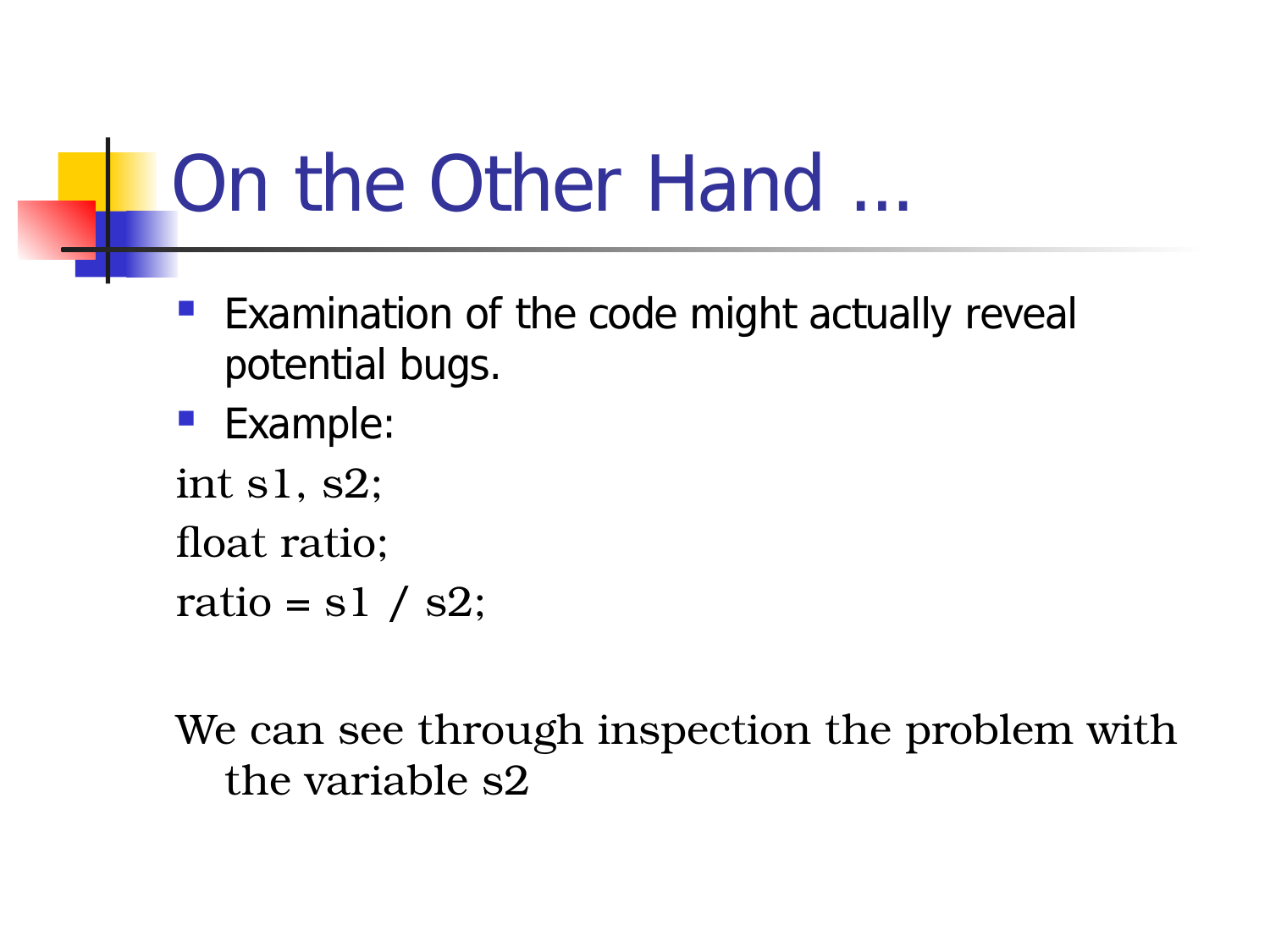

# On the Other Hand …
Examination of the code might actually reveal potential bugs.
Example:
int s1, s2;
float ratio;
ratio = s1 / s2;

We can see through inspection the problem with the variable s2